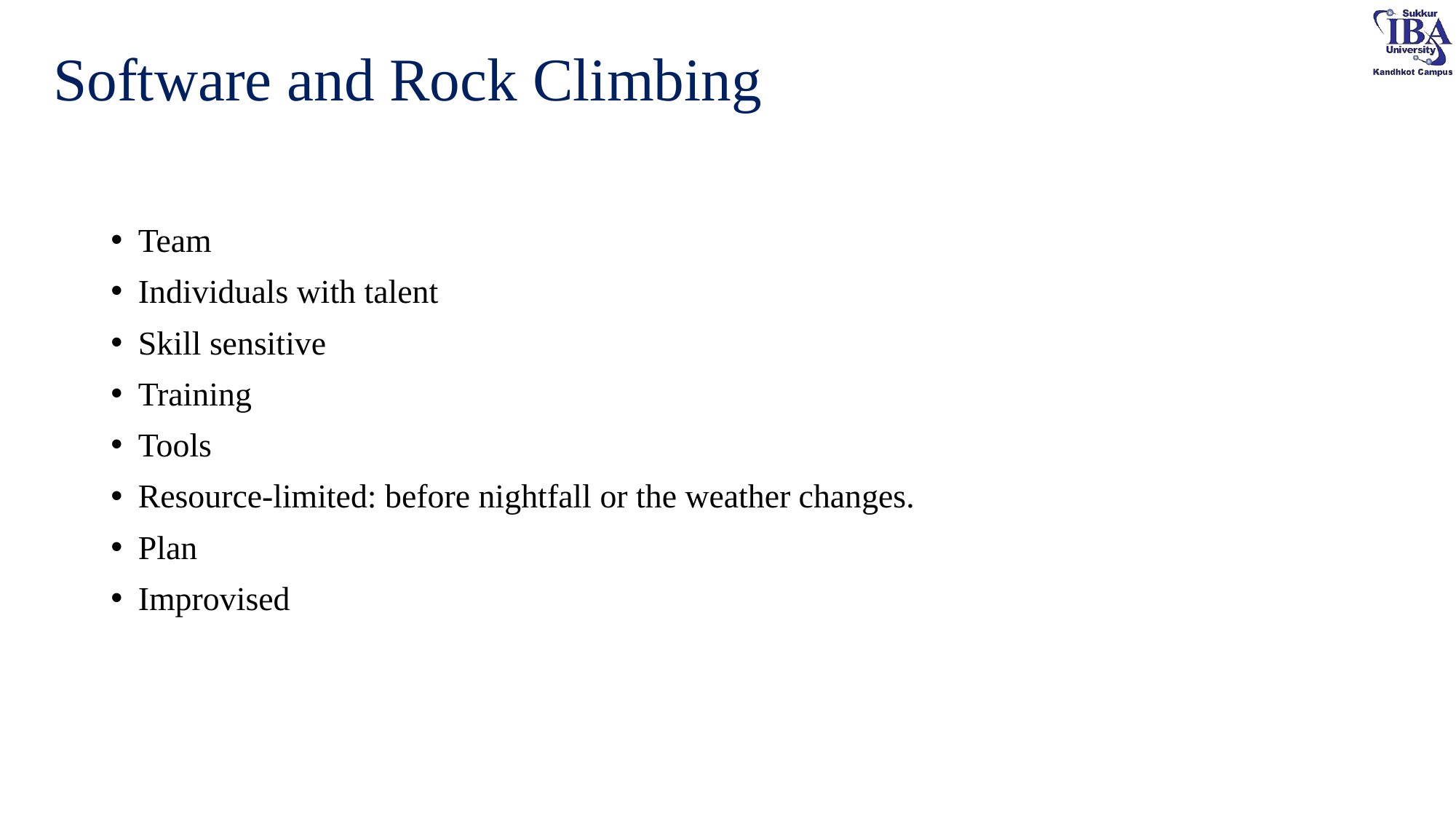

# Software and Rock Climbing
Team
Individuals with talent
Skill sensitive
Training
Tools
Resource-limited: before nightfall or the weather changes.
Plan
Improvised